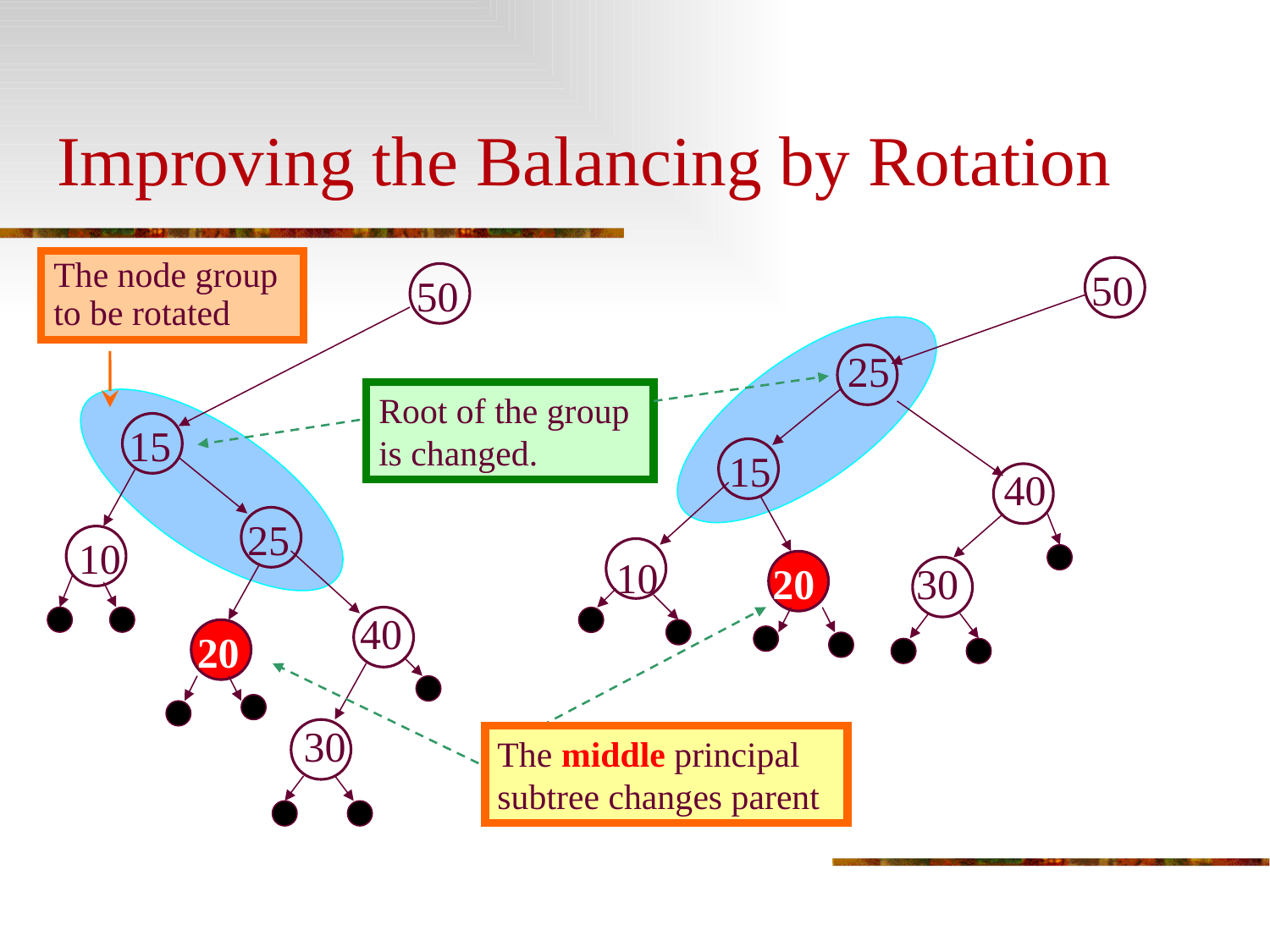

# Improving the Balancing by Rotation
The node group to be rotated
50

50

25

Root of the group is changed.

15

15

40

25

10

10

20
30

40

20

30

The middle principal subtree changes parent